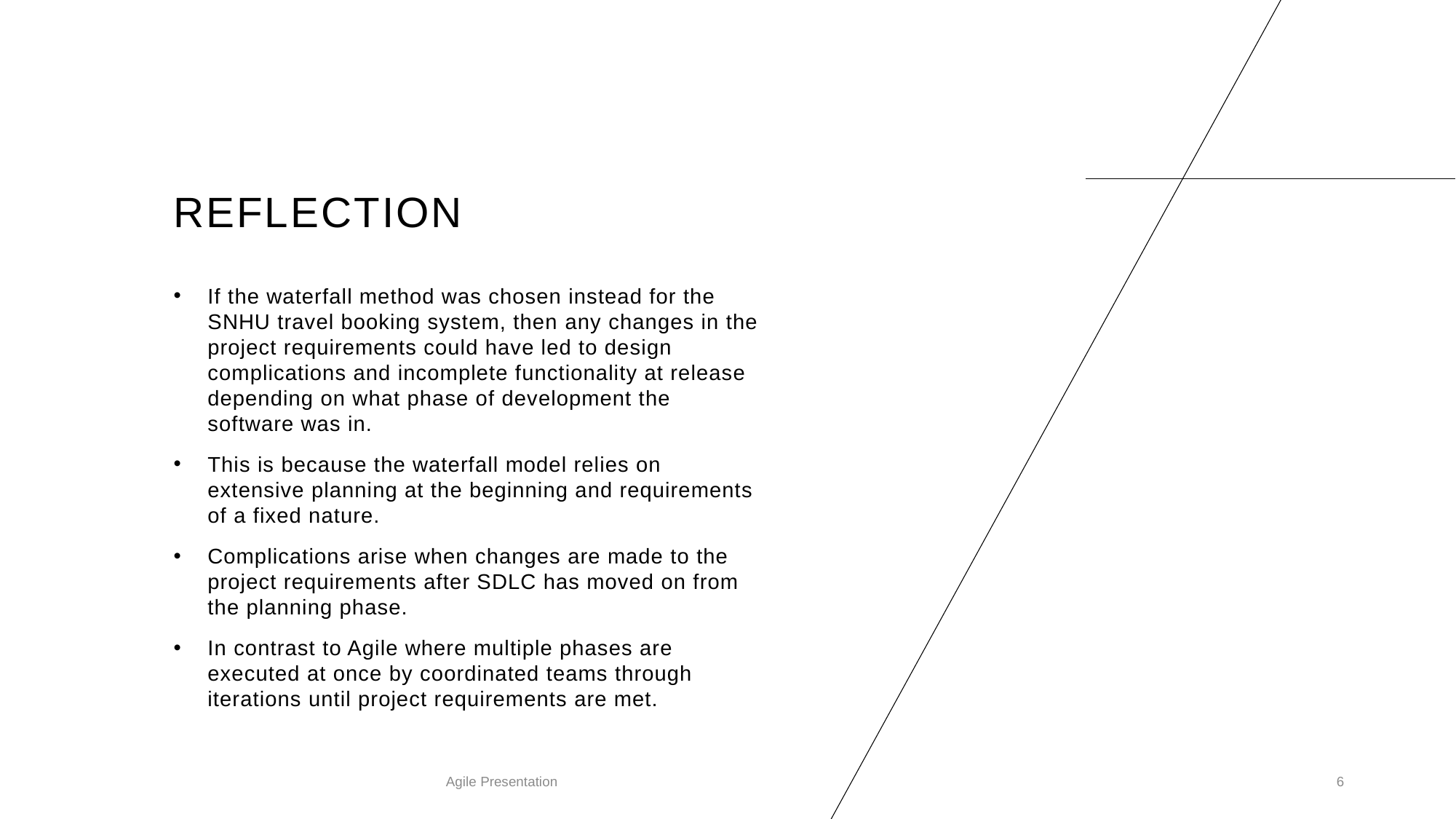

# Reflection
If the waterfall method was chosen instead for the SNHU travel booking system, then any changes in the project requirements could have led to design complications and incomplete functionality at release depending on what phase of development the software was in.
This is because the waterfall model relies on extensive planning at the beginning and requirements of a fixed nature.
Complications arise when changes are made to the project requirements after SDLC has moved on from the planning phase.
In contrast to Agile where multiple phases are executed at once by coordinated teams through iterations until project requirements are met.

Agile Presentation
6